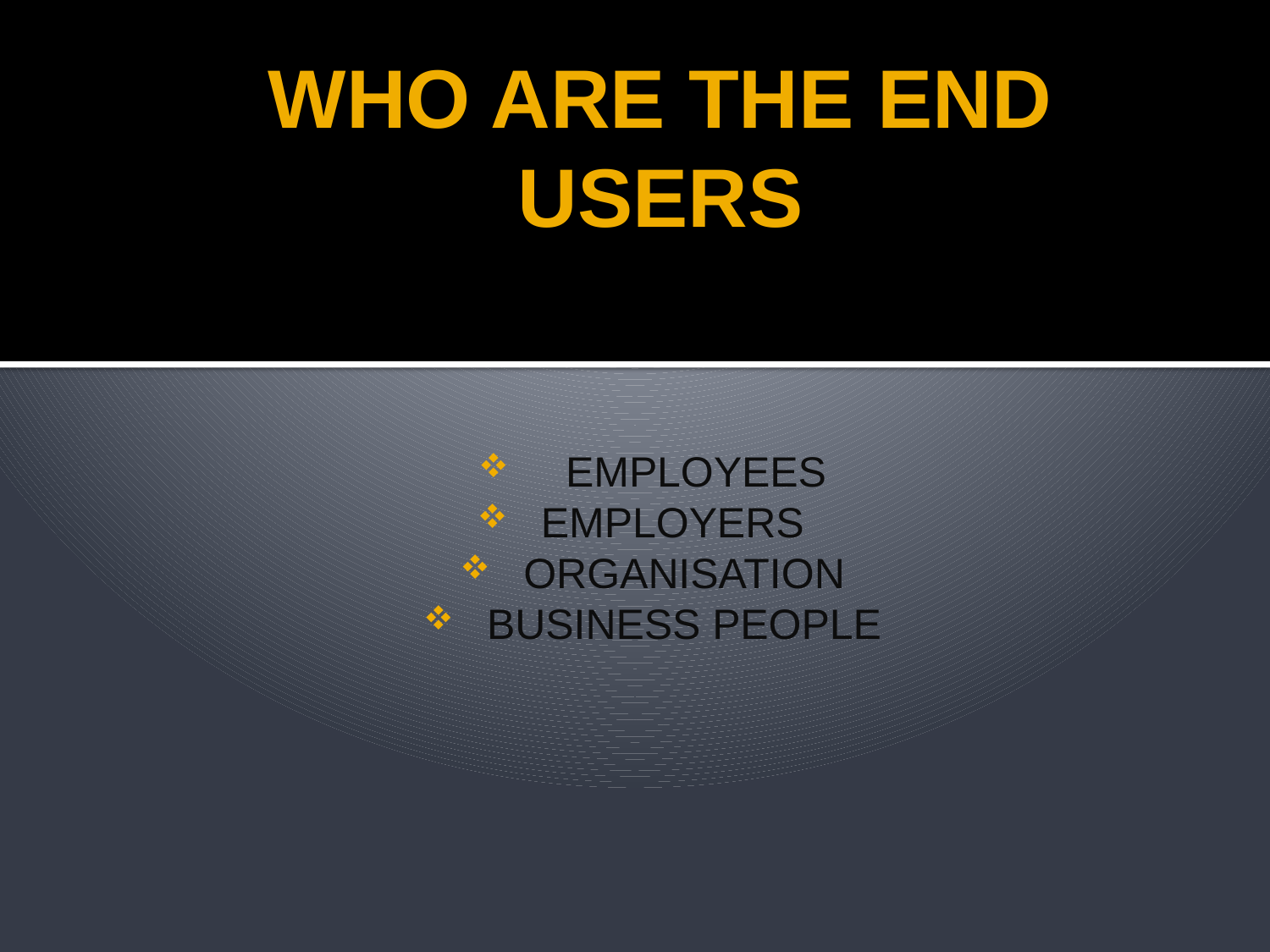

# WHO ARE THE END USERS
  EMPLOYEES
EMPLOYERS
ORGANISATION
BUSINESS PEOPLE